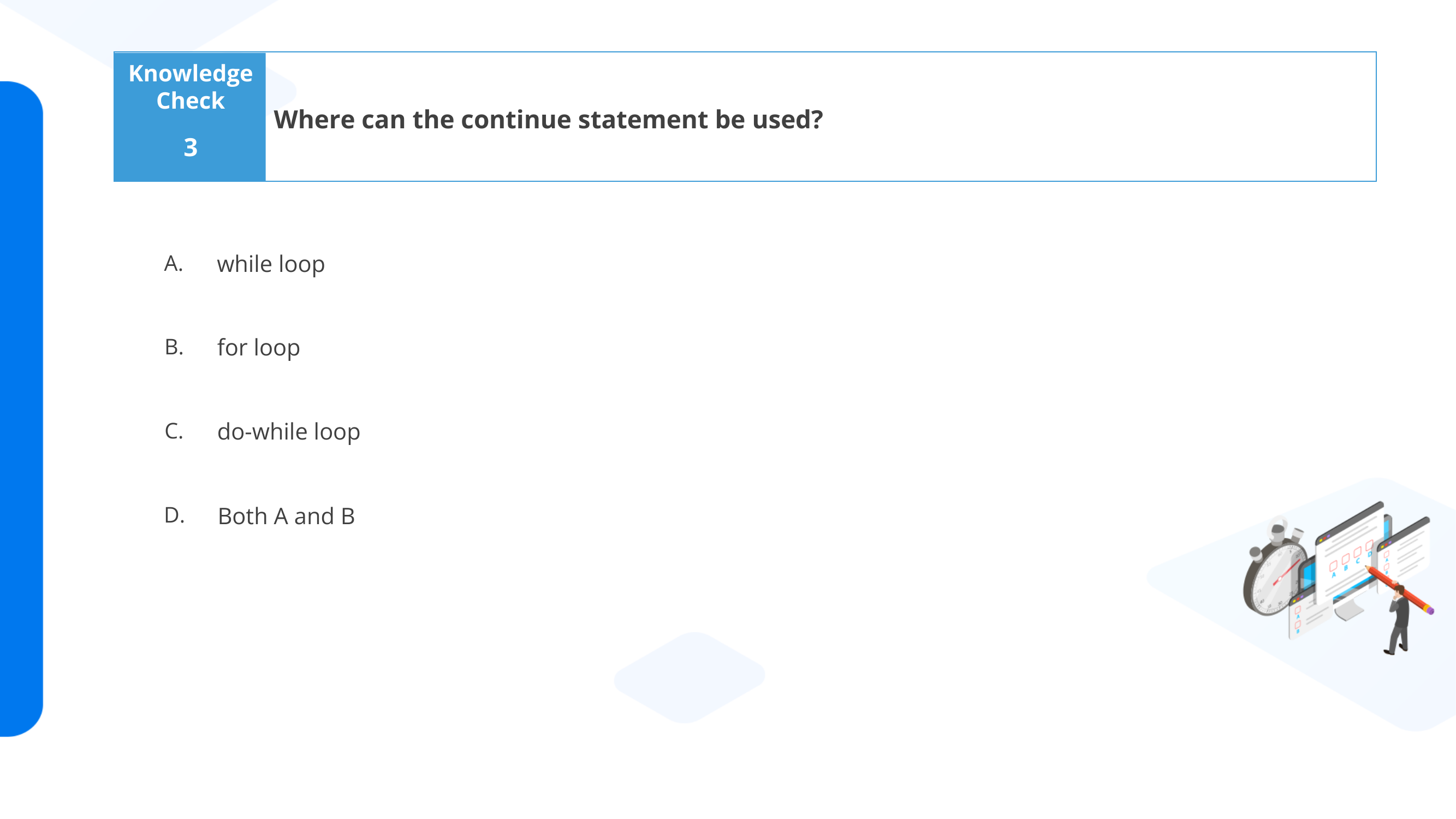

Where can the continue statement be used?
3
while loop
for loop
do-while loop
Both A and B